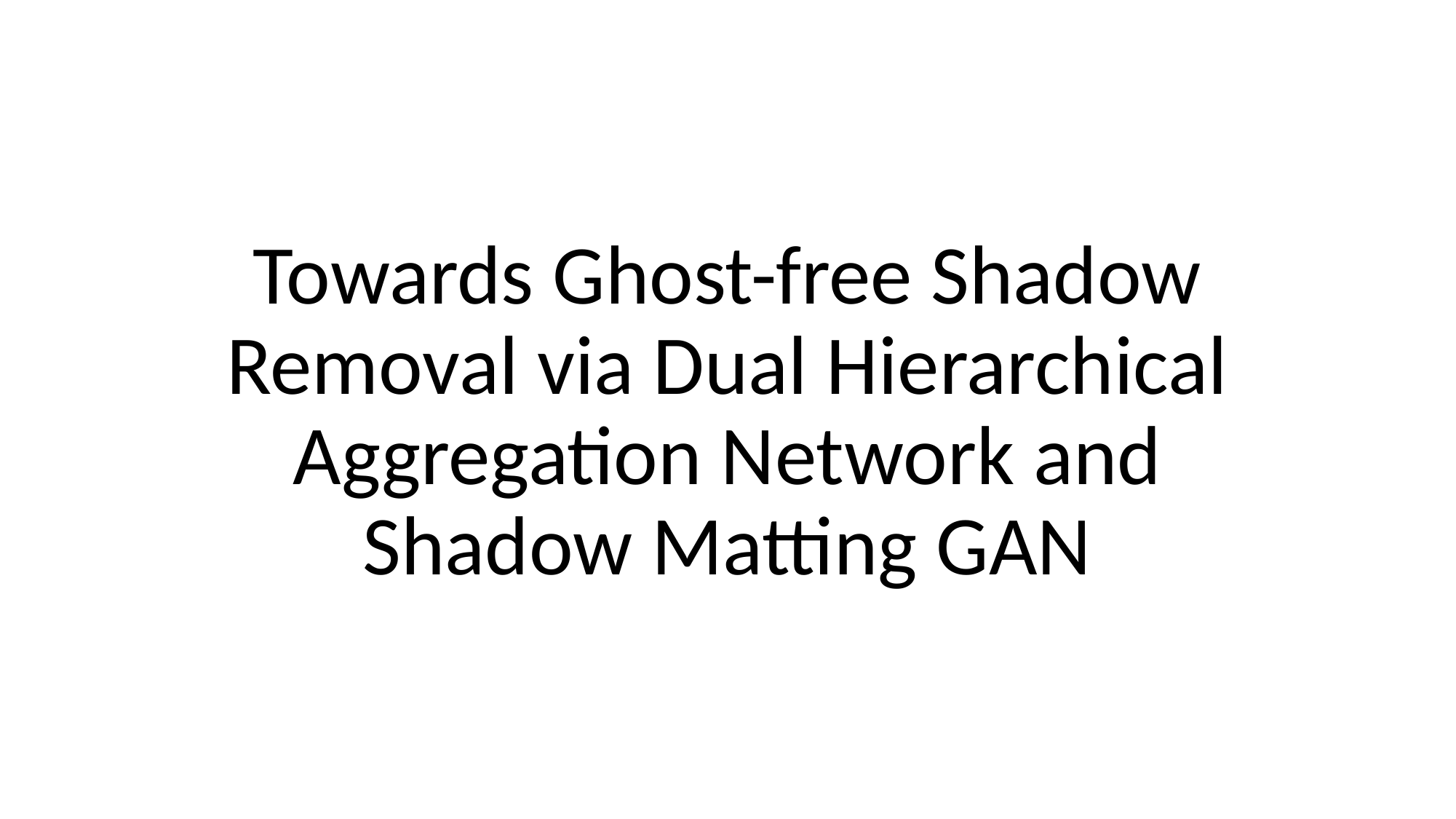

# Towards Ghost-free Shadow Removal via Dual Hierarchical Aggregation Network and Shadow Matting GAN